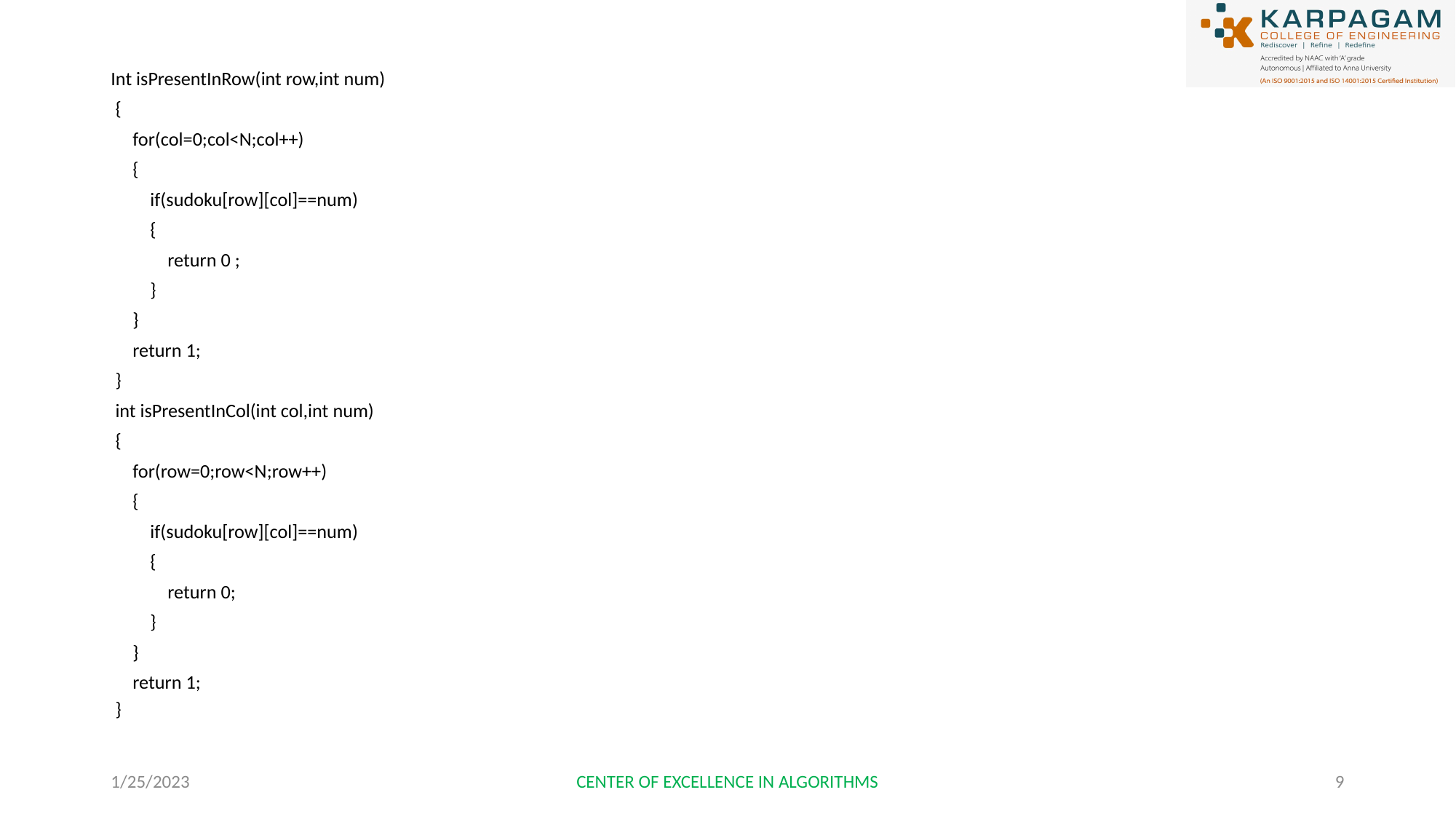

Int isPresentInRow(int row,int num)
 {
     for(col=0;col<N;col++)
     {
         if(sudoku[row][col]==num)
         {
             return 0 ;
         }
     }
     return 1;
 }
 int isPresentInCol(int col,int num)
 {
     for(row=0;row<N;row++)
     {
         if(sudoku[row][col]==num)
         {
             return 0;
         }
     }
     return 1;
 }
1/25/2023
CENTER OF EXCELLENCE IN ALGORITHMS
9